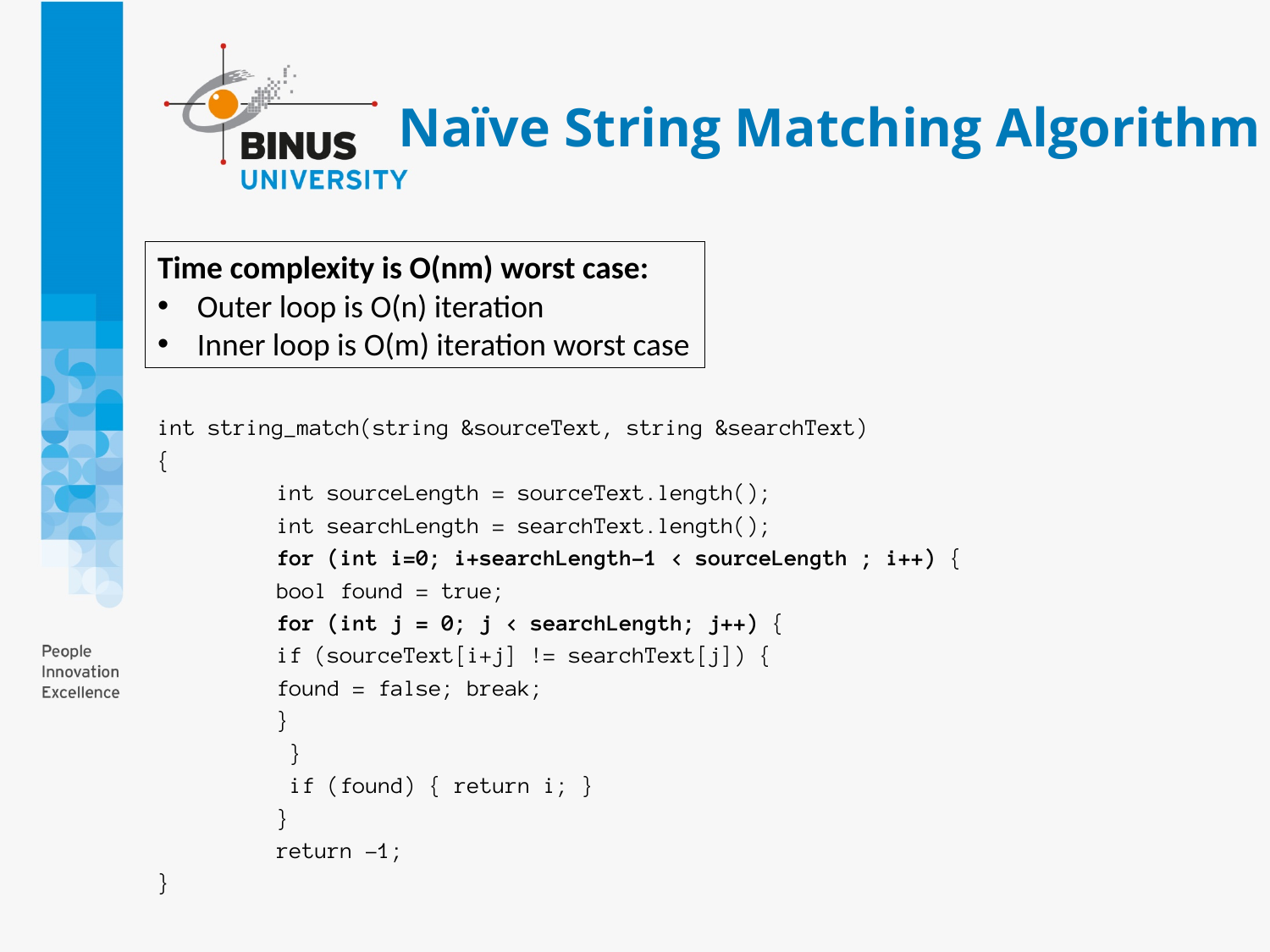

# Naïve String Matching Algorithm
Time complexity is O(nm) worst case:
Outer loop is O(n) iteration
Inner loop is O(m) iteration worst case
int string_match(string &sourceText, string &searchText)
{
	int sourceLength = sourceText.length();
	int searchLength = searchText.length();
	for (int i=0; i+searchLength-1 < sourceLength ; i++) {
		bool found = true;
		for (int j = 0; j < searchLength; j++) {
			if (sourceText[i+j] != searchText[j]) {
				found = false; break;
			}
		 }
		 if (found) { return i; }
	}
	return -1;
}